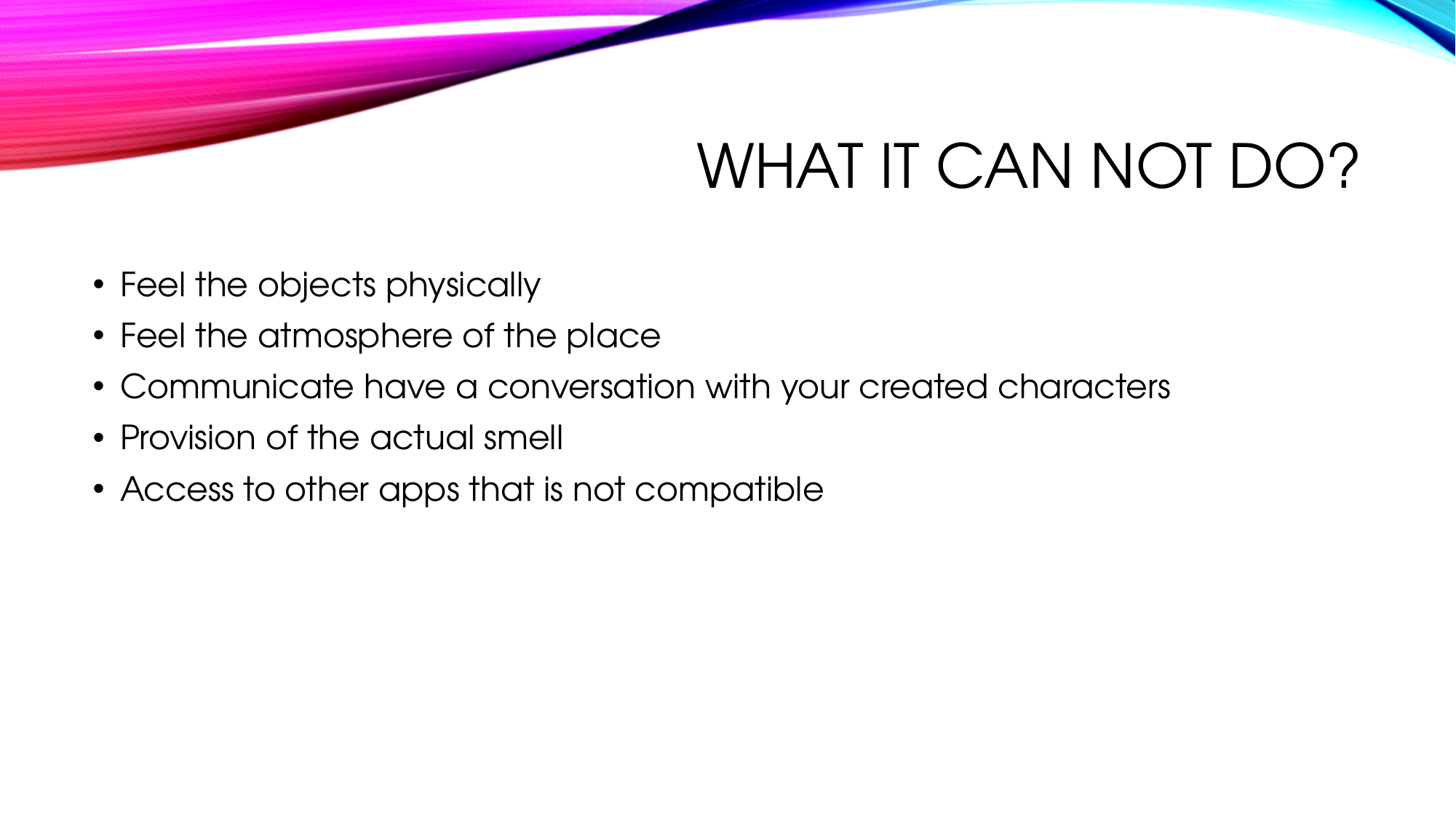

# What it can not do?
Feel the objects physically
Feel the atmosphere of the place
Communicate have a conversation with your created characters
Provision of the actual smell
Access to other apps that is not compatible